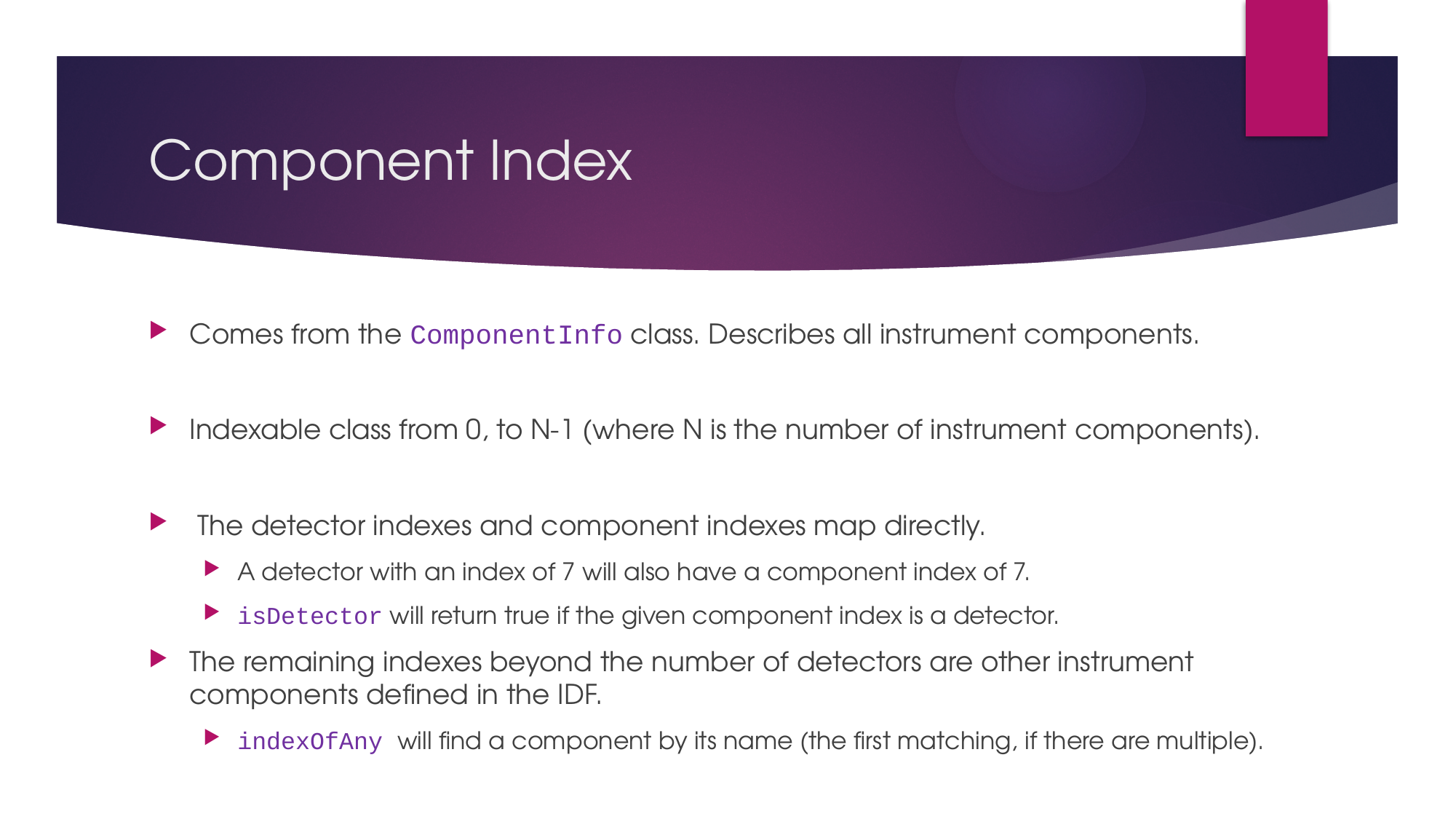

# Component Index
Comes from the ComponentInfo class. Describes all instrument components.

Indexable class from 0, to N-1 (where N is the number of instrument components).

 The detector indexes and component indexes map directly.
A detector with an index of 7 will also have a component index of 7.
isDetector will return true if the given component index is a detector.
The remaining indexes beyond the number of detectors are other instrument components defined in the IDF.
indexOfAny will find a component by its name (the first matching, if there are multiple).